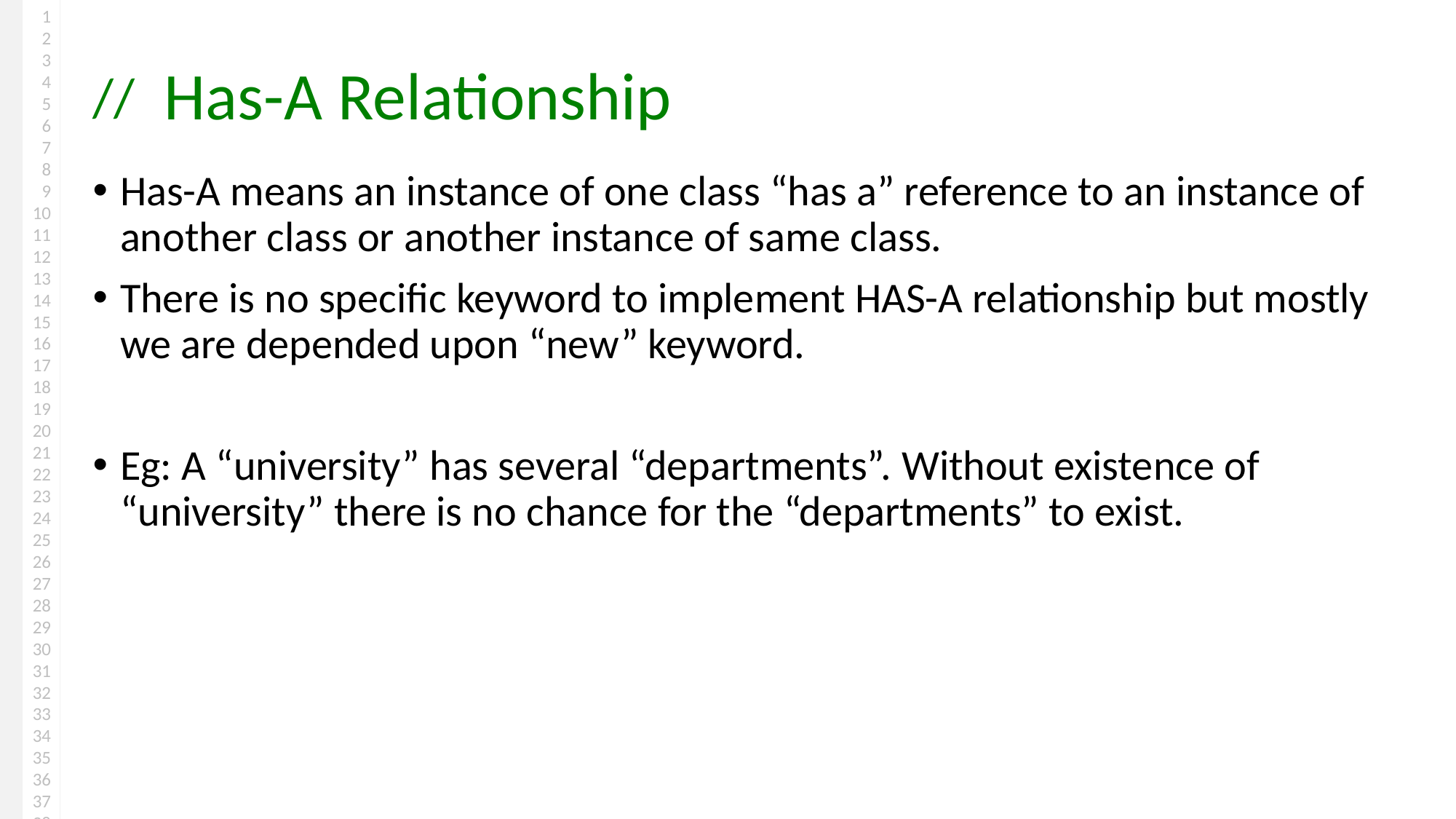

# Has-A Relationship
Has-A means an instance of one class “has a” reference to an instance of another class or another instance of same class.
There is no specific keyword to implement HAS-A relationship but mostly we are depended upon “new” keyword.

Eg: A “university” has several “departments”. Without existence of “university” there is no chance for the “departments” to exist.